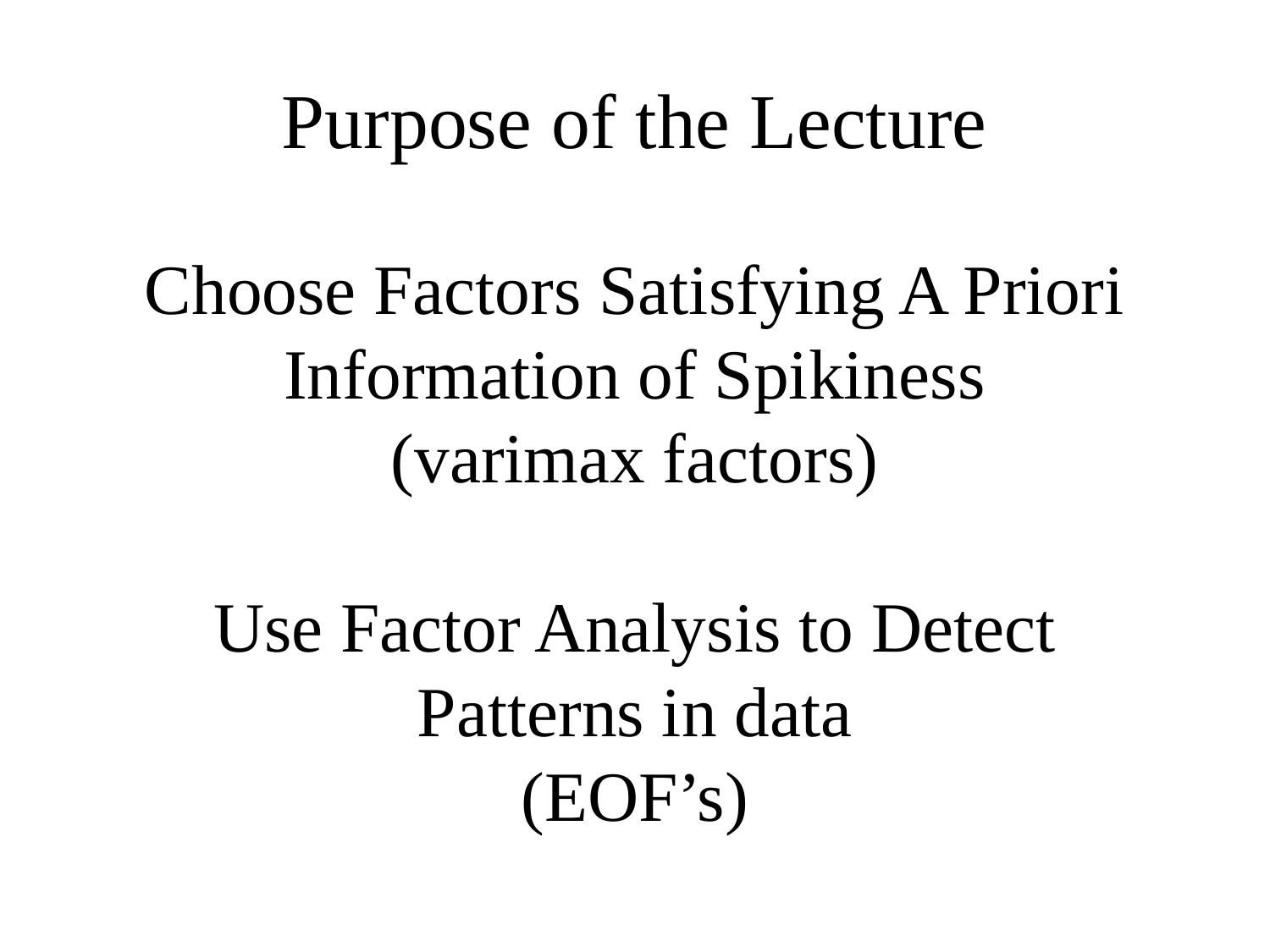

# Purpose of the Lecture
Choose Factors Satisfying A Priori Information of Spikiness
(varimax factors)

Use Factor Analysis to Detect
Patterns in data
(EOF’s)